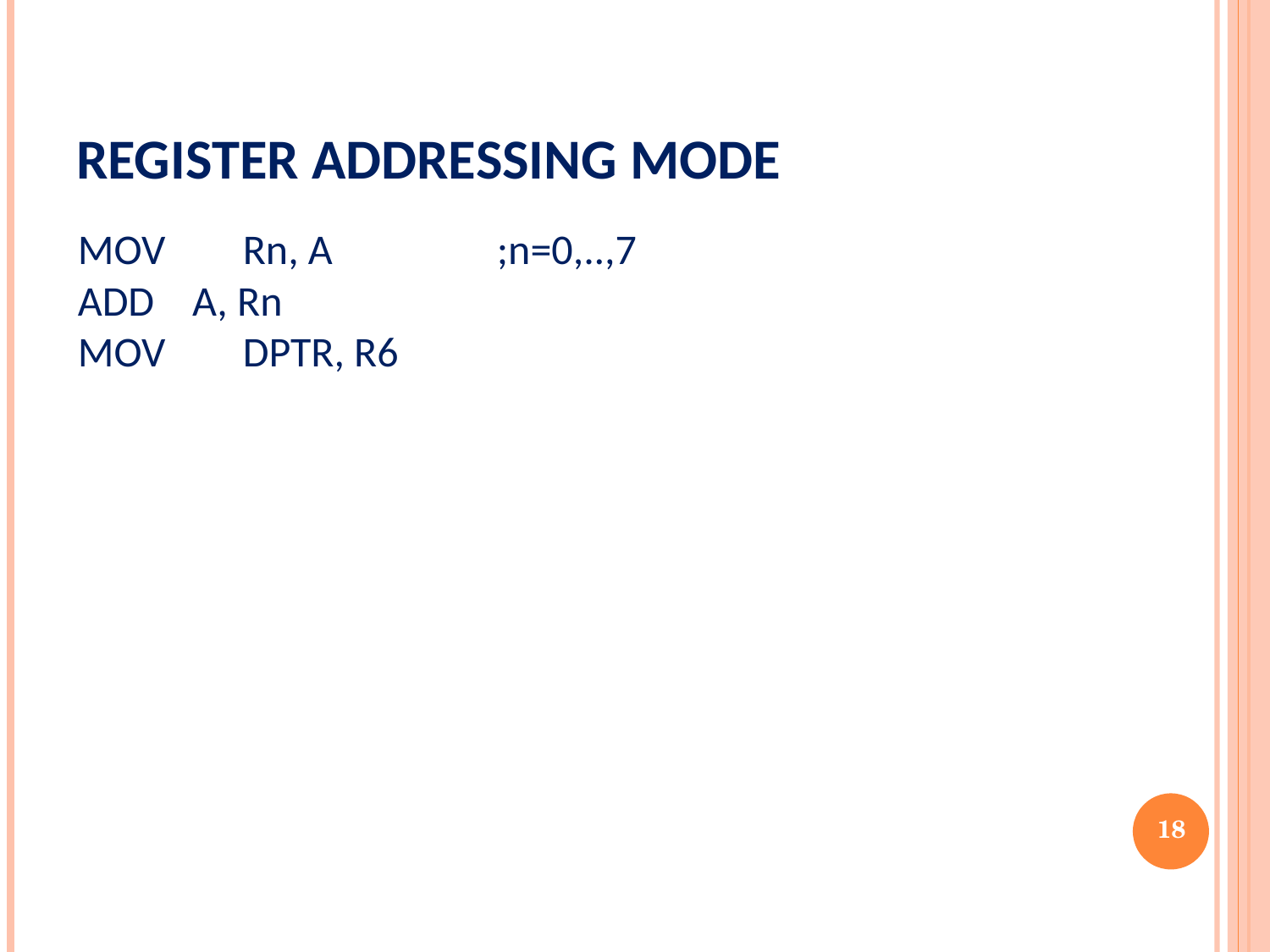

# Register Addressing Mode
MOV	Rn, A		;n=0,..,7
ADD    A, Rn
MOV	DPTR, R6

18